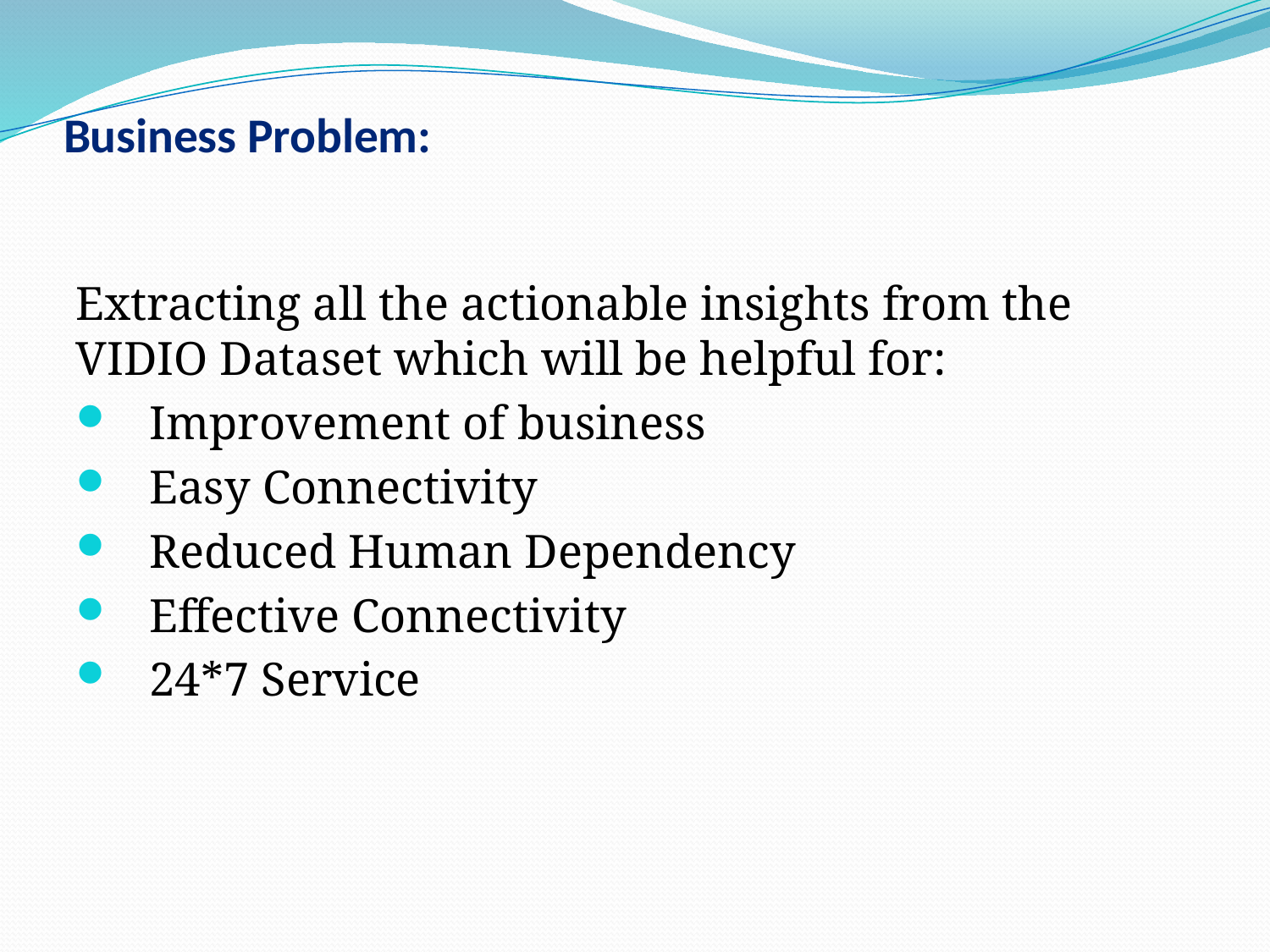

# Business Problem:
Extracting all the actionable insights from the VIDIO Dataset which will be helpful for:
   Improvement of business
   Easy Connectivity
   Reduced Human Dependency
   Effective Connectivity
   24*7 Service